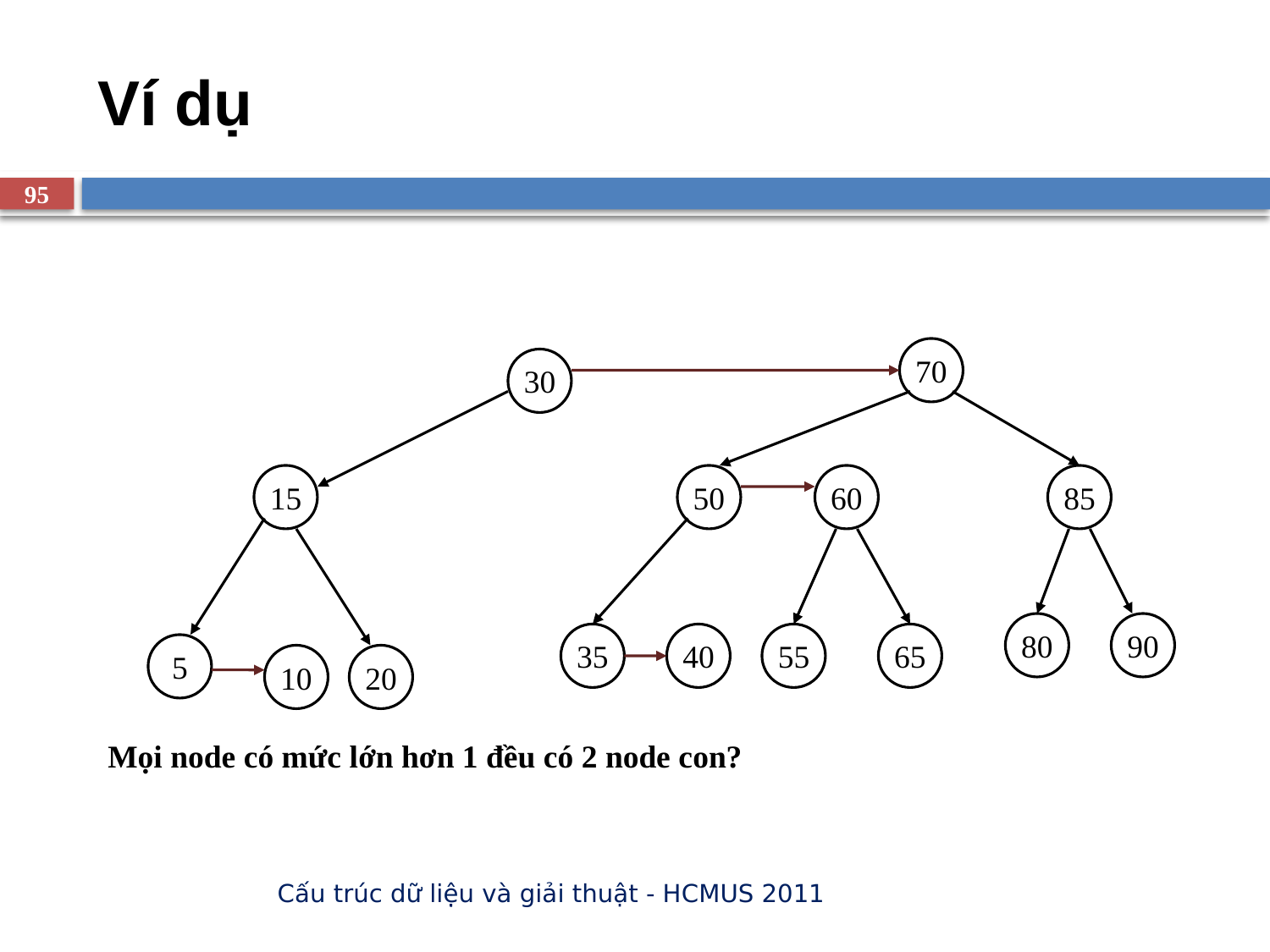

# Ví dụ
95
70
30

15
50
60
85

80
90
35
40
55
65
5
10
20

Mọi node có mức lớn hơn 1 đều có 2 node con?
Cấu trúc dữ liệu và giải thuật - HCMUS 2011